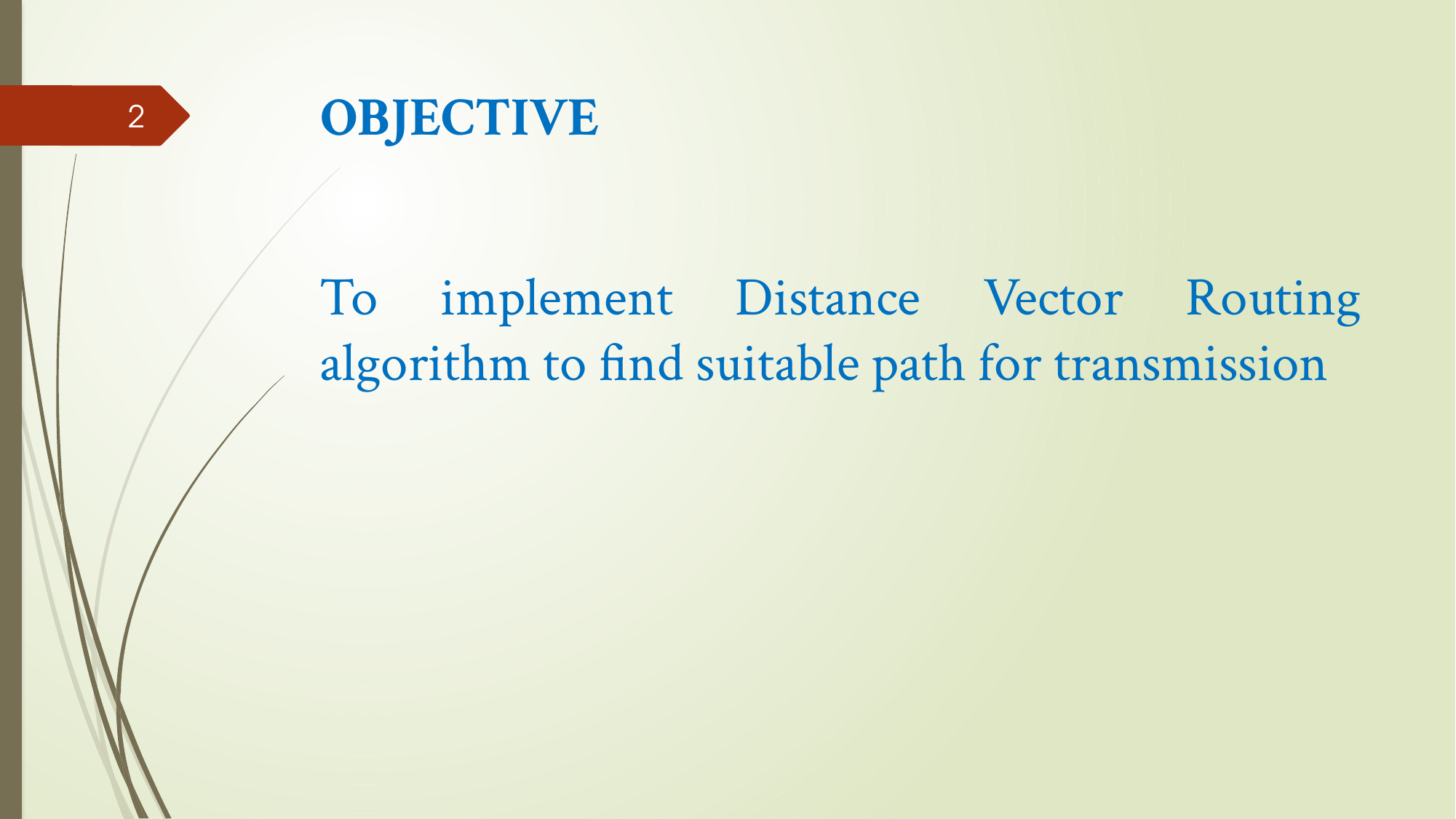

# OBJECTIVE
2
To implement Distance Vector Routing algorithm to find suitable path for transmission